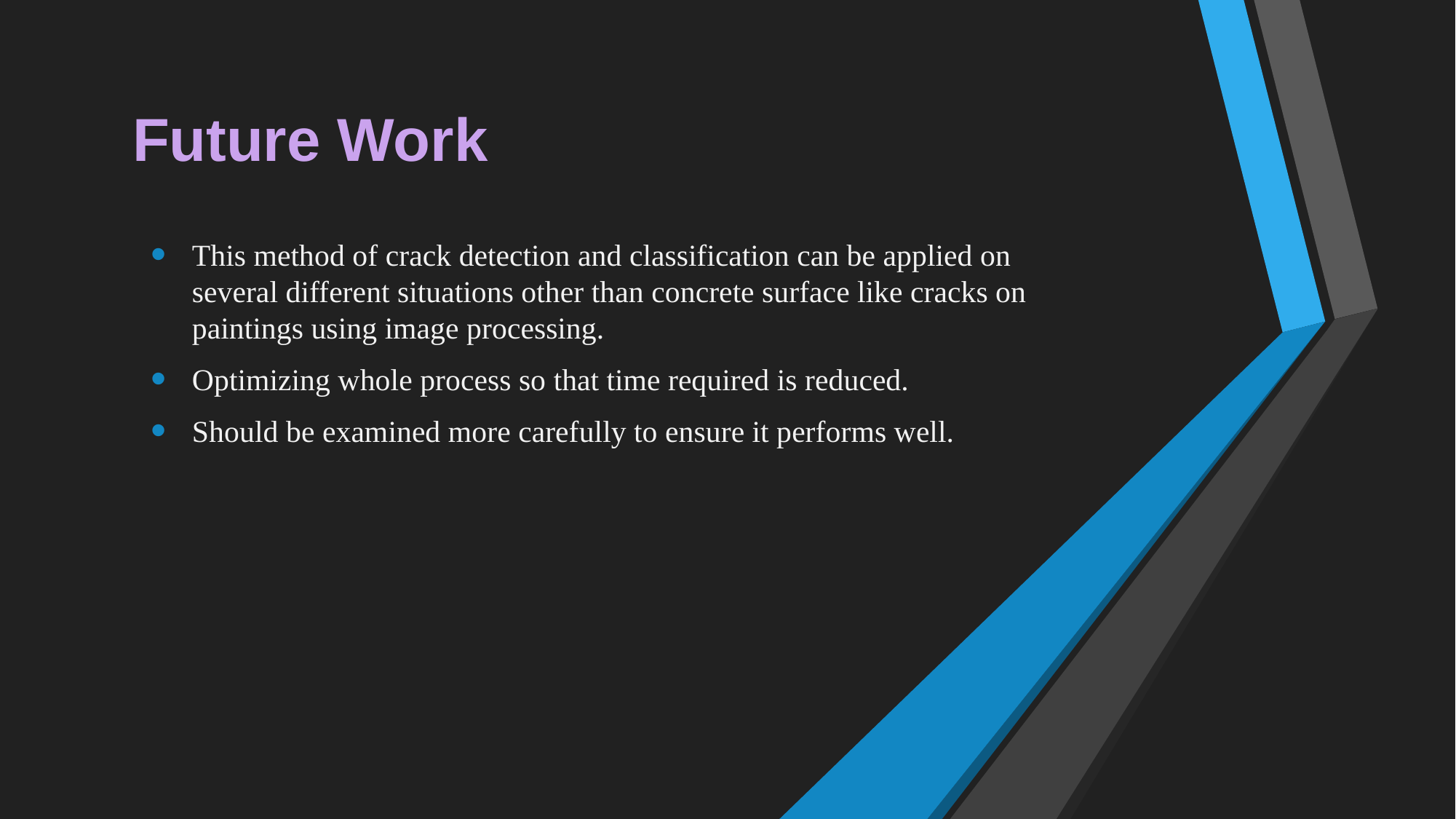

# Future Work
This method of crack detection and classification can be applied on several different situations other than concrete surface like cracks on paintings using image processing.
Optimizing whole process so that time required is reduced.
Should be examined more carefully to ensure it performs well.